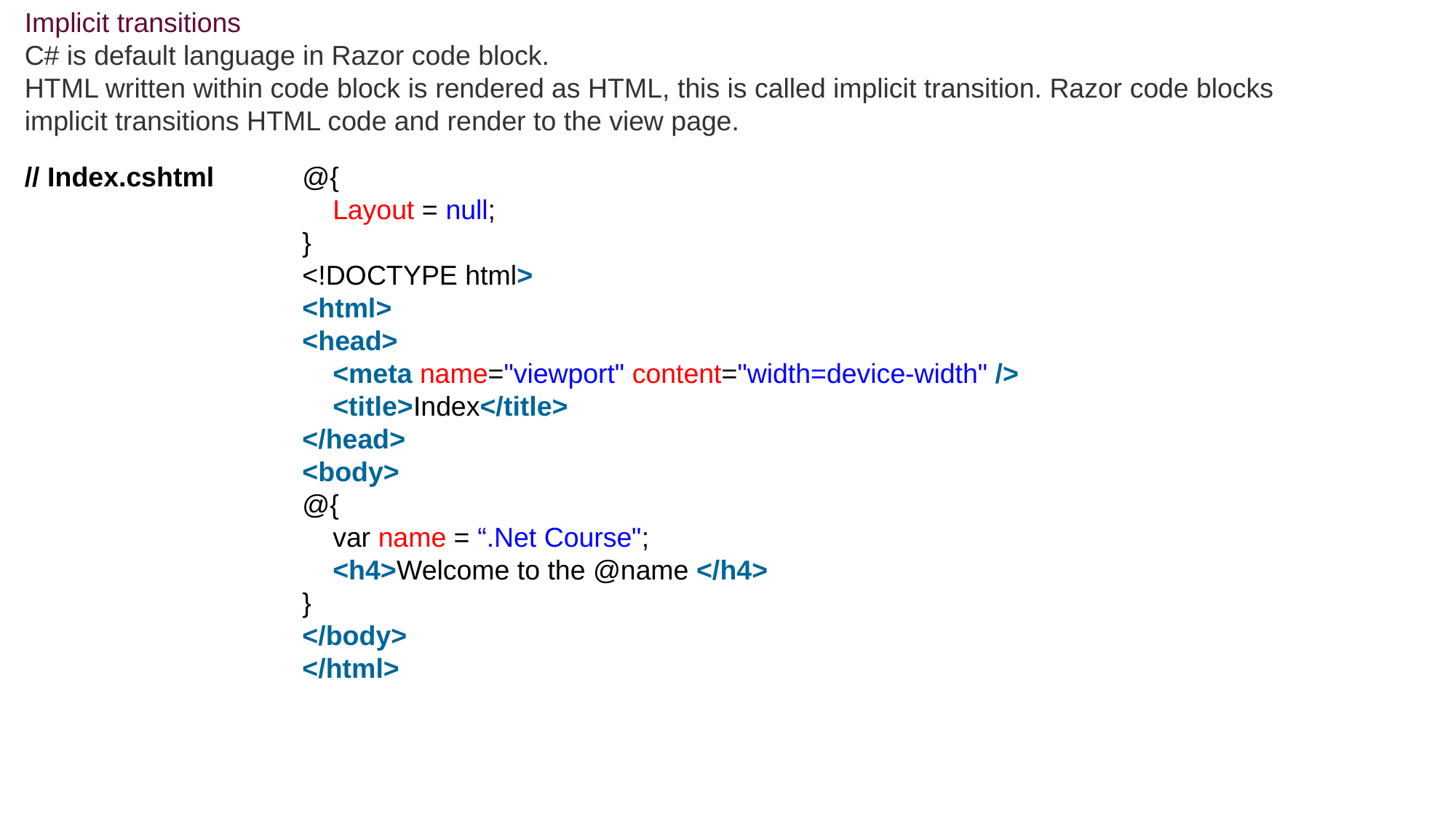

Implicit transitions
C# is default language in Razor code block.
HTML written within code block is rendered as HTML, this is called implicit transition. Razor code blocks implicit transitions HTML code and render to the view page.
// Index.cshtml
@{
    Layout = null;
}
<!DOCTYPE html>
<html>
<head>
    <meta name="viewport" content="width=device-width" />
    <title>Index</title>
</head>
<body>
@{
    var name = “.Net Course";
    <h4>Welcome to the @name </h4>
}
</body>
</html>